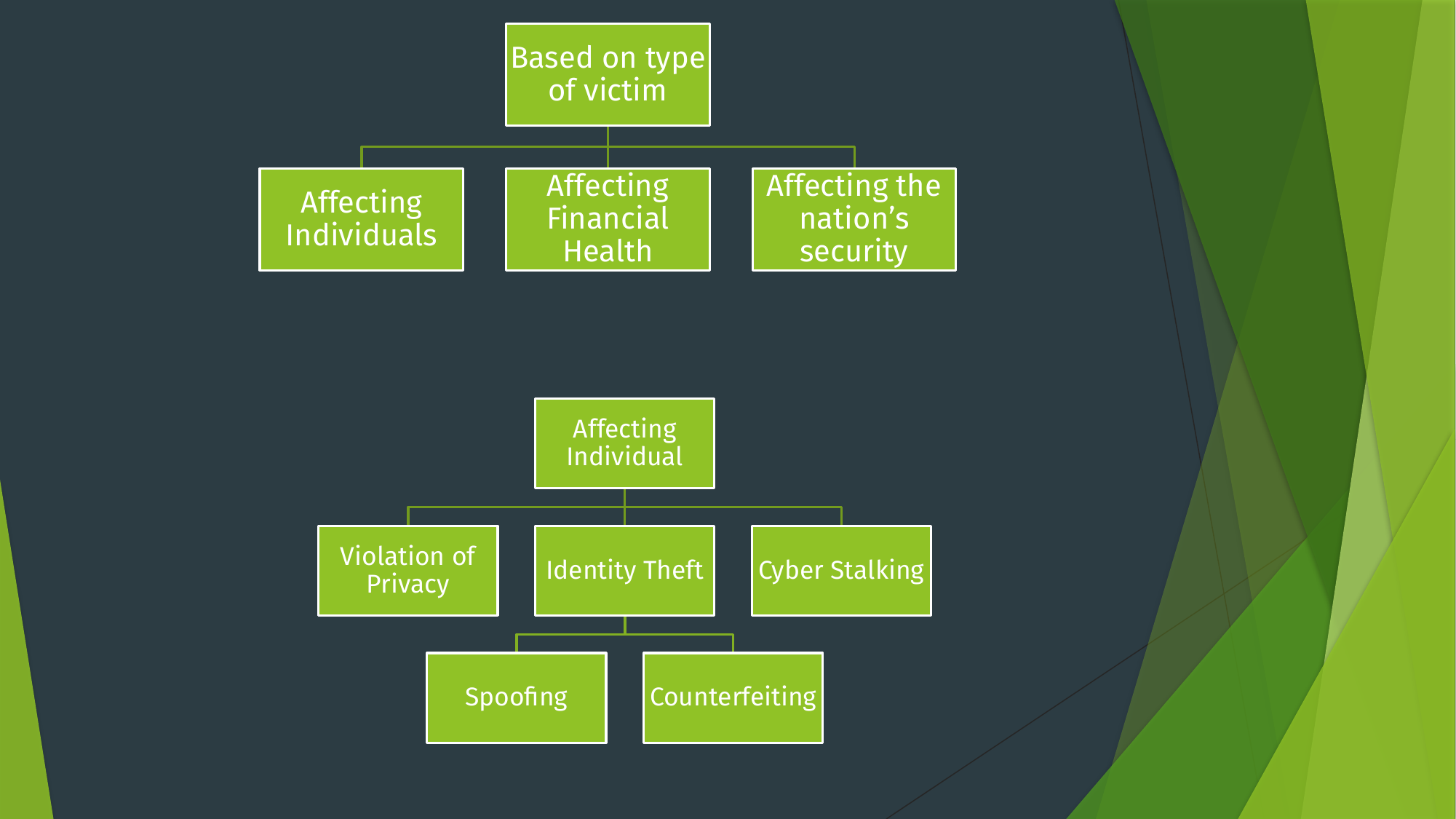

Based on type of victim
Affecting Individuals
Affecting Financial Health
Affecting the nation’s security
Affecting Individual
Violation of Privacy
Identity Theft
Spoofing
Counterfeiting
Cyber Stalking